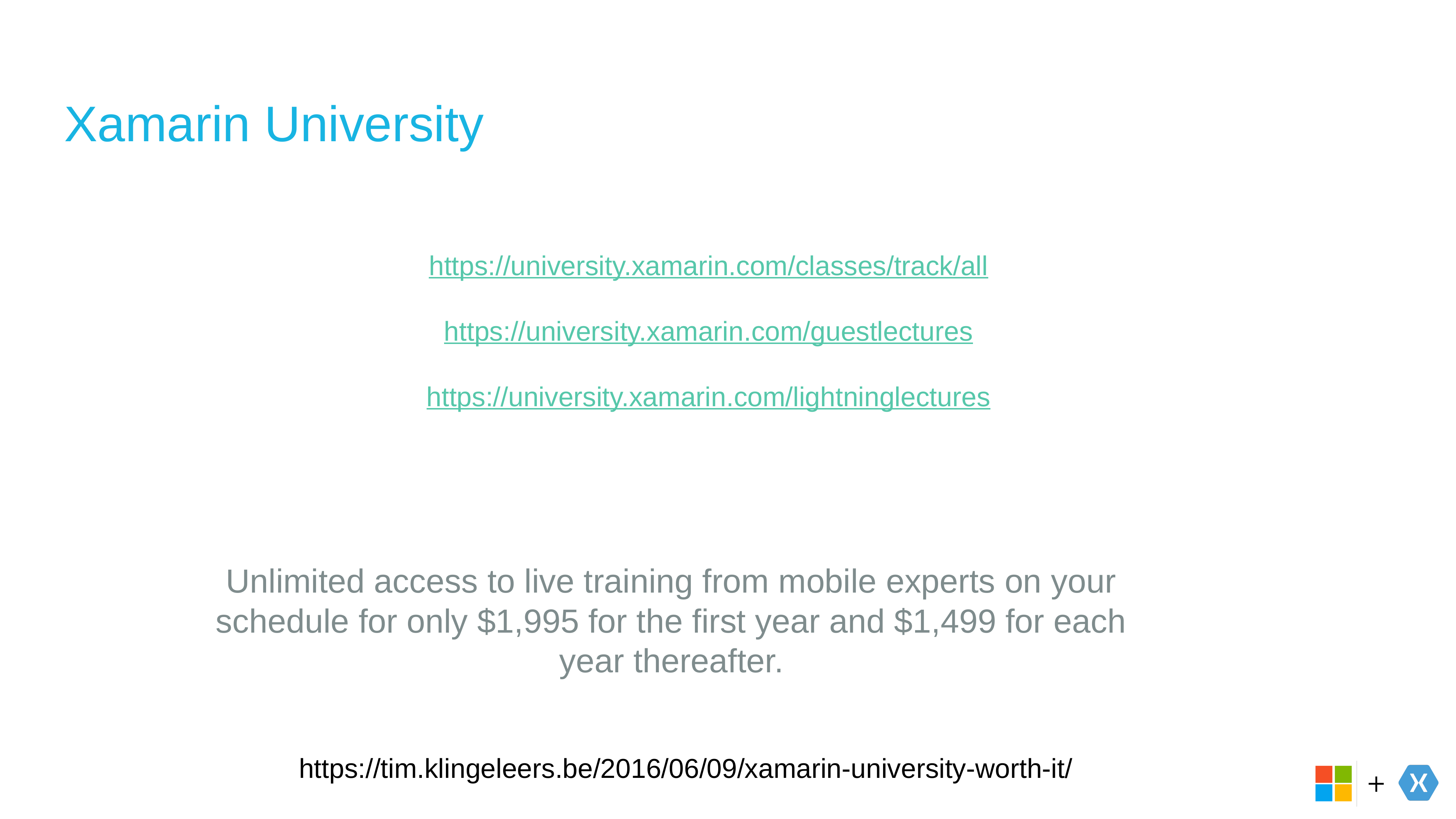

# Xamarin University
https://university.xamarin.com/classes/track/all

https://university.xamarin.com/guestlectures

https://university.xamarin.com/lightninglectures
Unlimited access to live training from mobile experts on your schedule for only $1,995 for the first year and $1,499 for each year thereafter.
https://tim.klingeleers.be/2016/06/09/xamarin-university-worth-it/